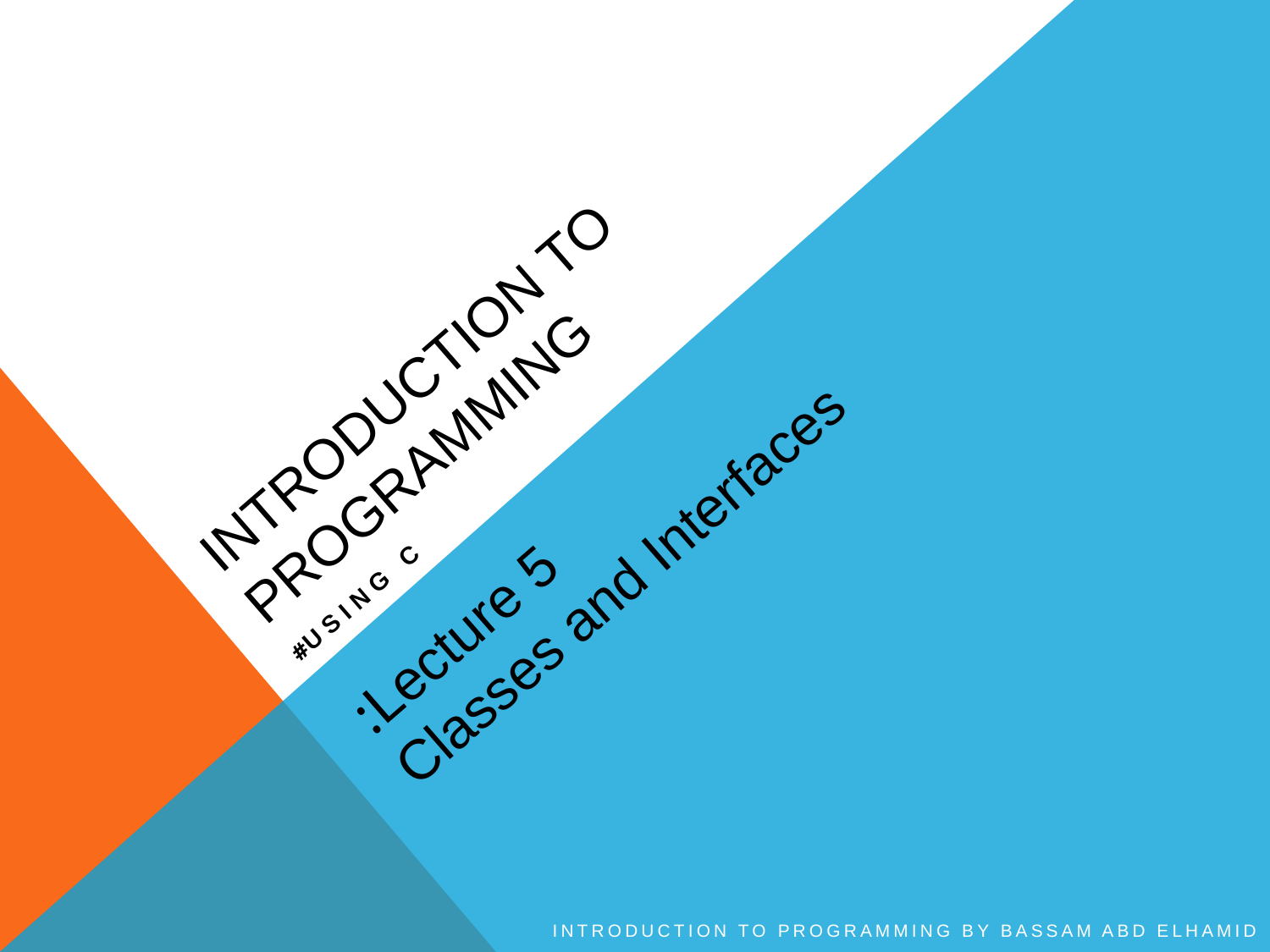

# Introduction to programming
Using c#
Lecture 5:
Classes and Interfaces
Introduction to Programming By Bassam Abd Elhamid